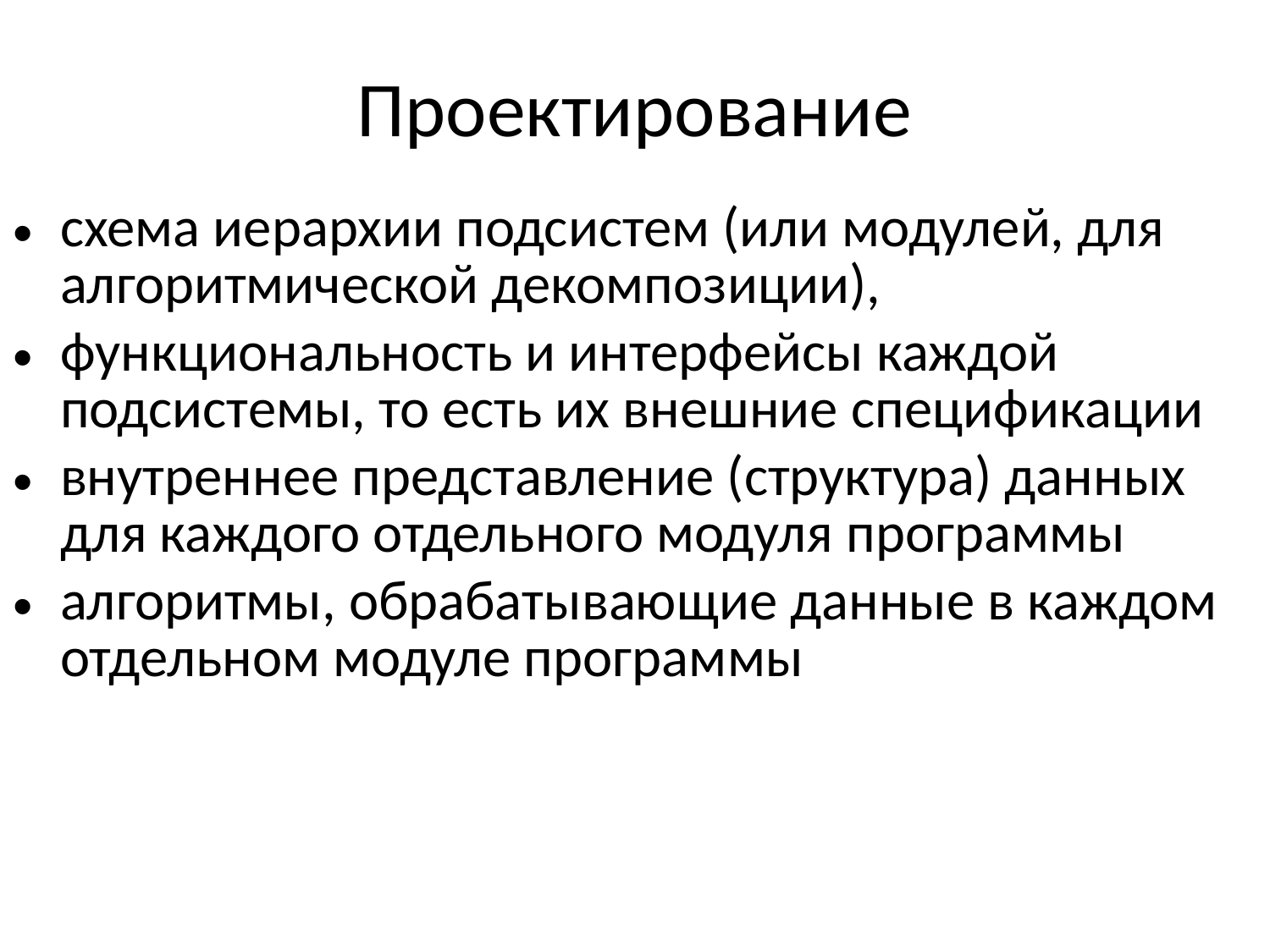

Проектирование
схема иерархии подсистем (или модулей, для алгоритмической декомпозиции),
функциональность и интерфейсы каждой подсистемы, то есть их внешние спецификации
внутреннее представление (структура) данных для каждого отдельного модуля программы
алгоритмы, обрабатывающие данные в каждом отдельном модуле программы